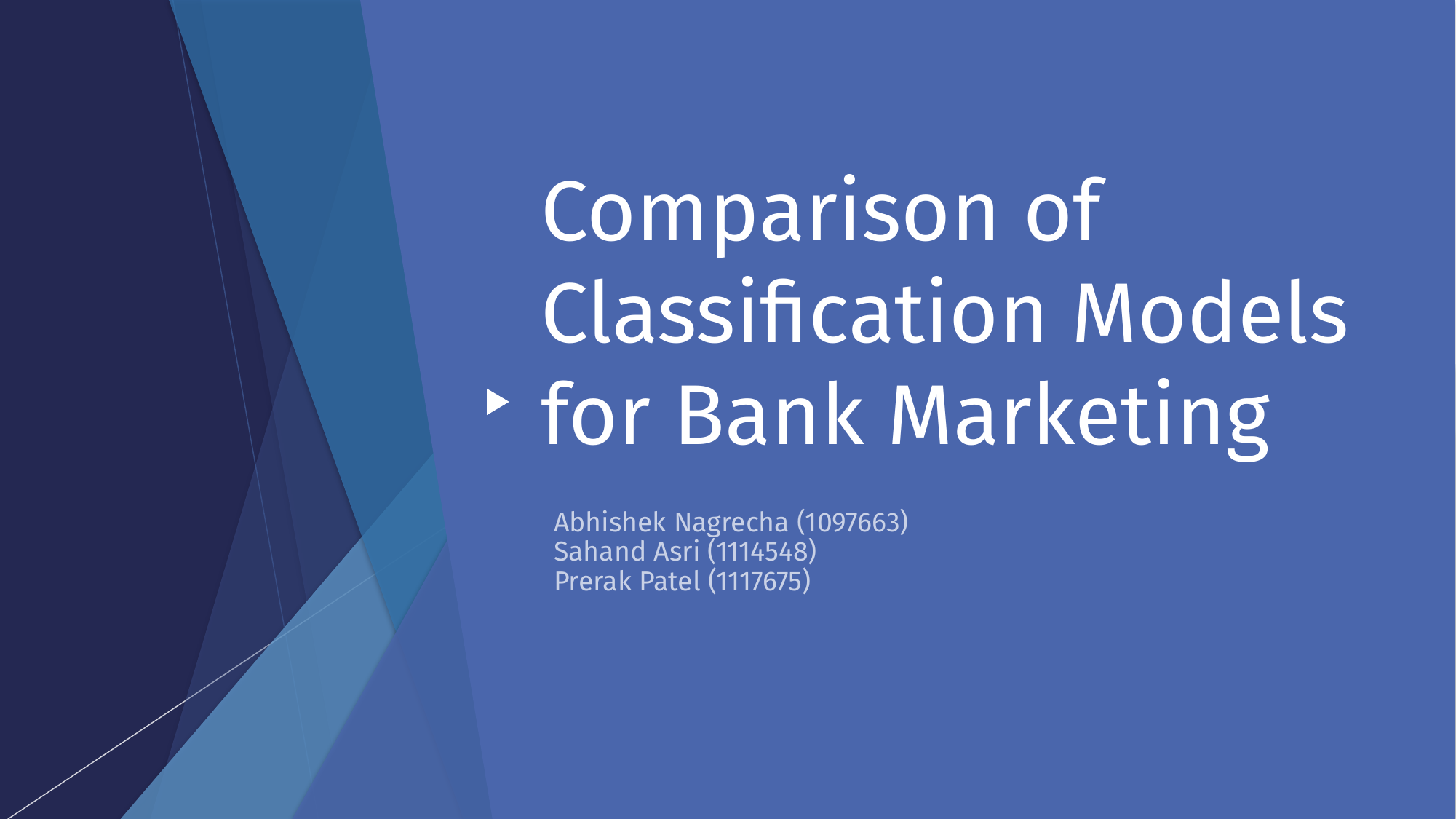

# Comparison of Classification Models for Bank Marketing

Abhishek Nagrecha (1097663)
Sahand Asri (1114548)
Prerak Patel (1117675)